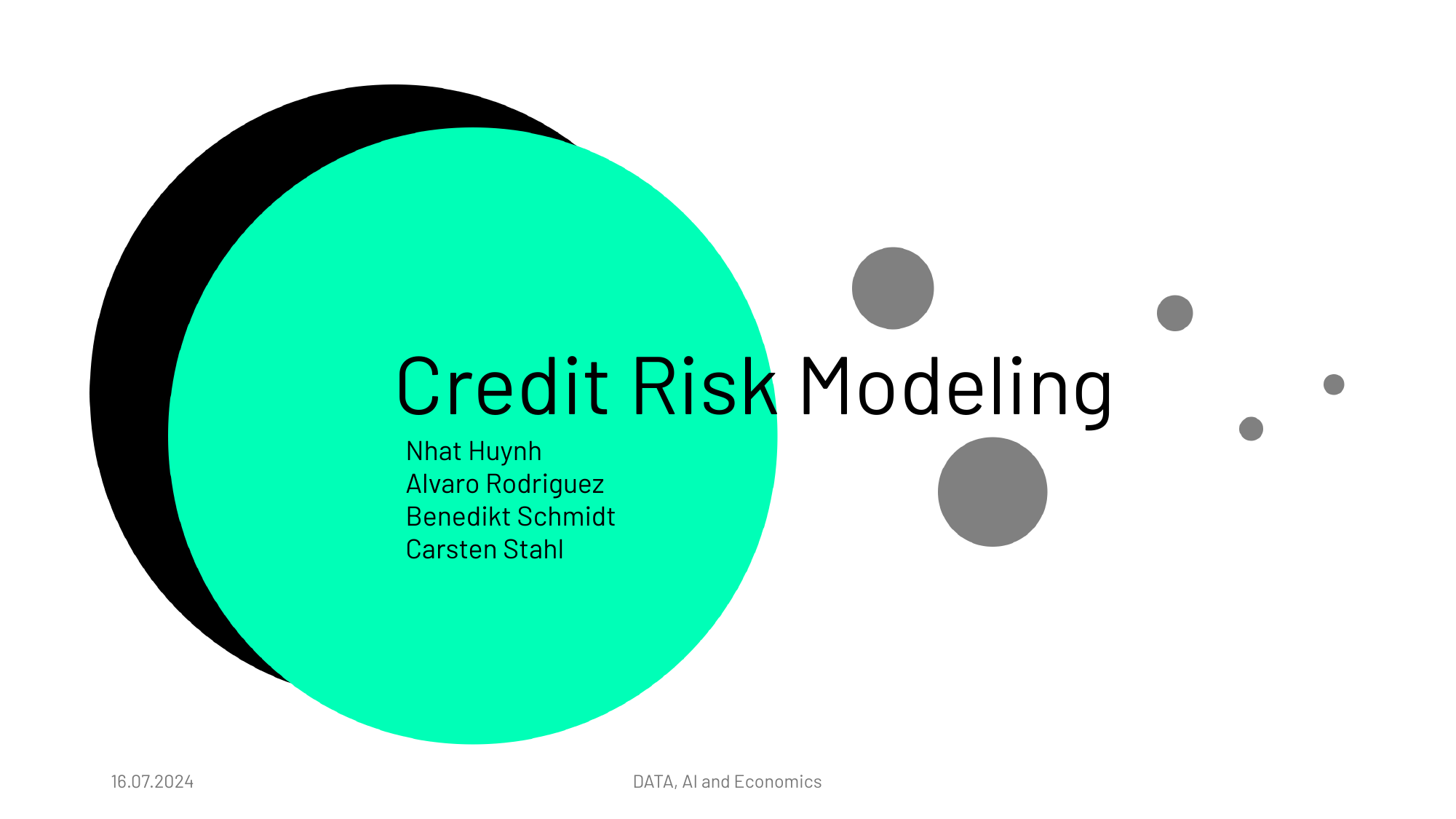

Credit Risk Modeling
Nhat Huynh
Alvaro Rodriguez
Benedikt Schmidt
Carsten Stahl
16.07.2024
DATA, AI and Economics